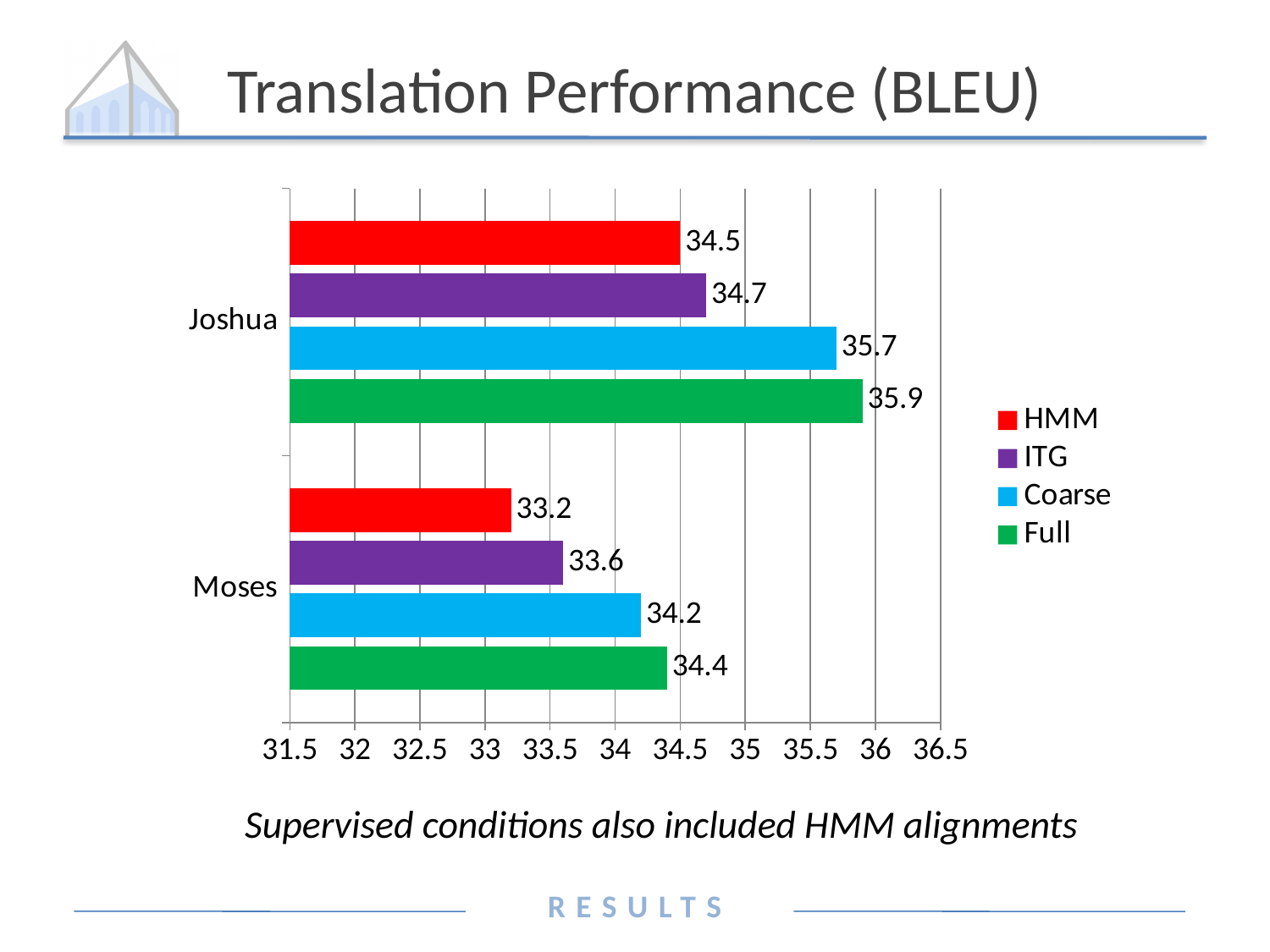

# Translation Performance (BLEU)

### Chart

| Category | Full | Coarse | ITG | HMM |
|---|---|---|---|---|
| Moses | 34.4 | 34.2 | 33.6 | 33.2 |
| Joshua | 35.9 | 35.7 | 34.7 | 34.5 |
Supervised conditions also included HMM alignments
Results